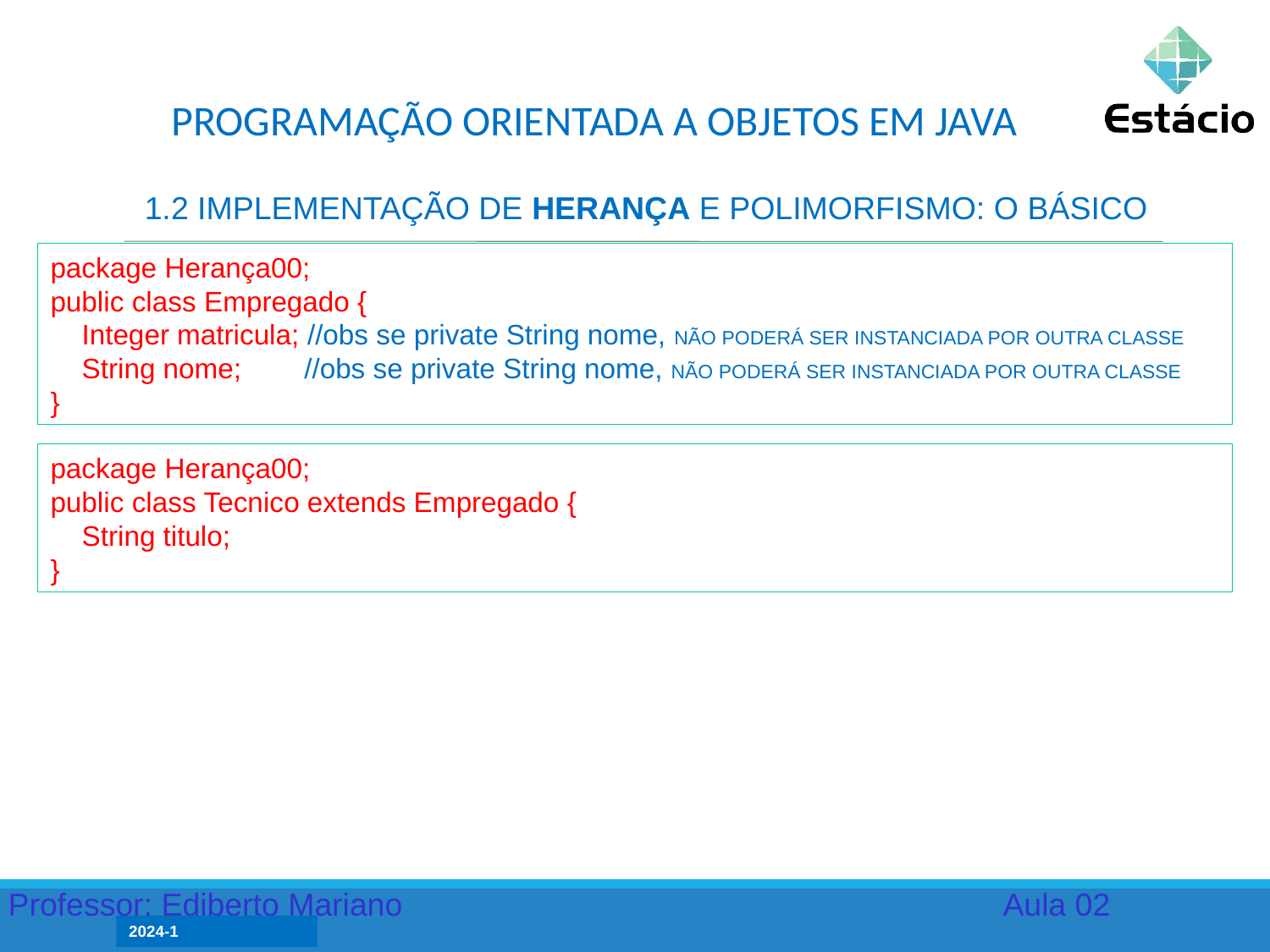

PROGRAMAÇÃO ORIENTADA A OBJETOS EM JAVA
1.2 IMPLEMENTAÇÃO DE HERANÇA E POLIMORFISMO: O BÁSICO
package Herança00;
public class Empregado {
    Integer matricula; //obs se private String nome, NÃO PODERÁ SER INSTANCIADA POR OUTRA CLASSE
    String nome;        //obs se private String nome, NÃO PODERÁ SER INSTANCIADA POR OUTRA CLASSE
}
package Herança00;
public class Tecnico extends Empregado {
    String titulo;
}